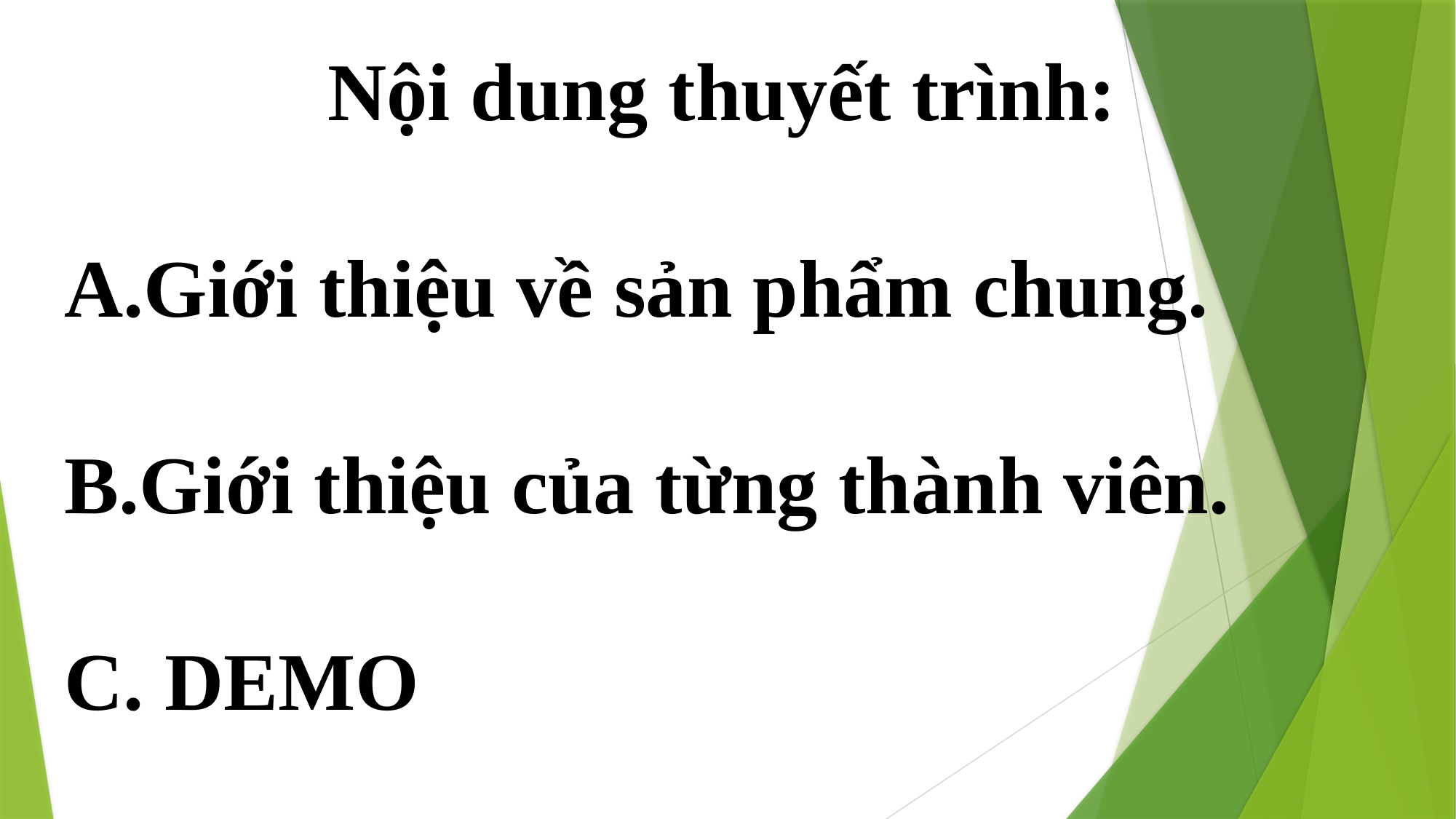

Nội dung thuyết trình:

A.Giới thiệu về sản phẩm chung.

B.Giới thiệu của từng thành viên.

C. DEMO